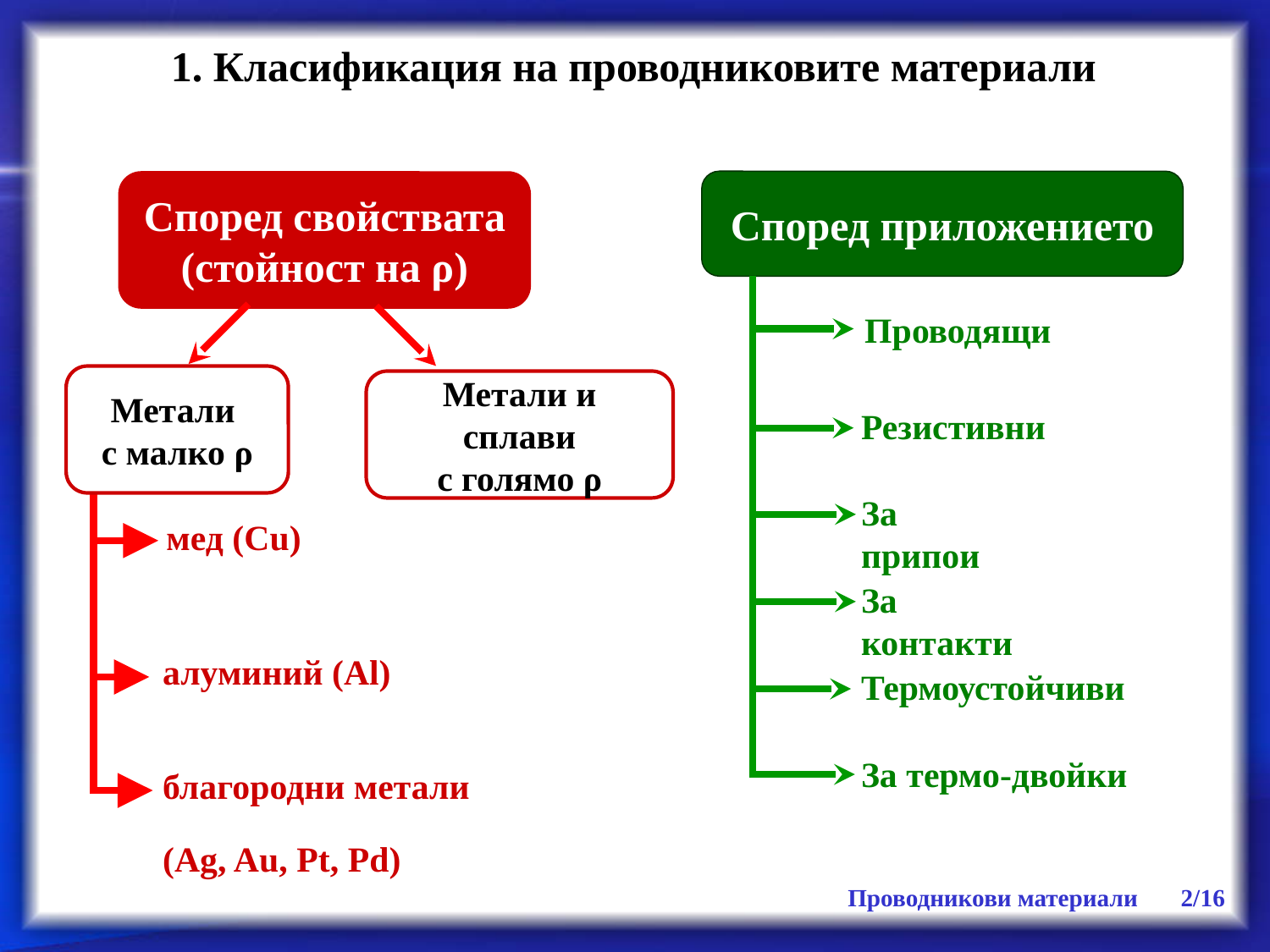

1. Класификация на проводниковите материали
Според свойствата
(стойност на ρ)
Според приложението
Проводящи
Резистивни
За припои
За контакти
Термоустойчиви
За термо-двойки
Метали
с малко ρ
Метали и сплави
с голямо ρ
мед (Cu)
алуминий (Al)
благородни метали
(Ag, Au, Pt, Pd)
Проводникови материали       2/16